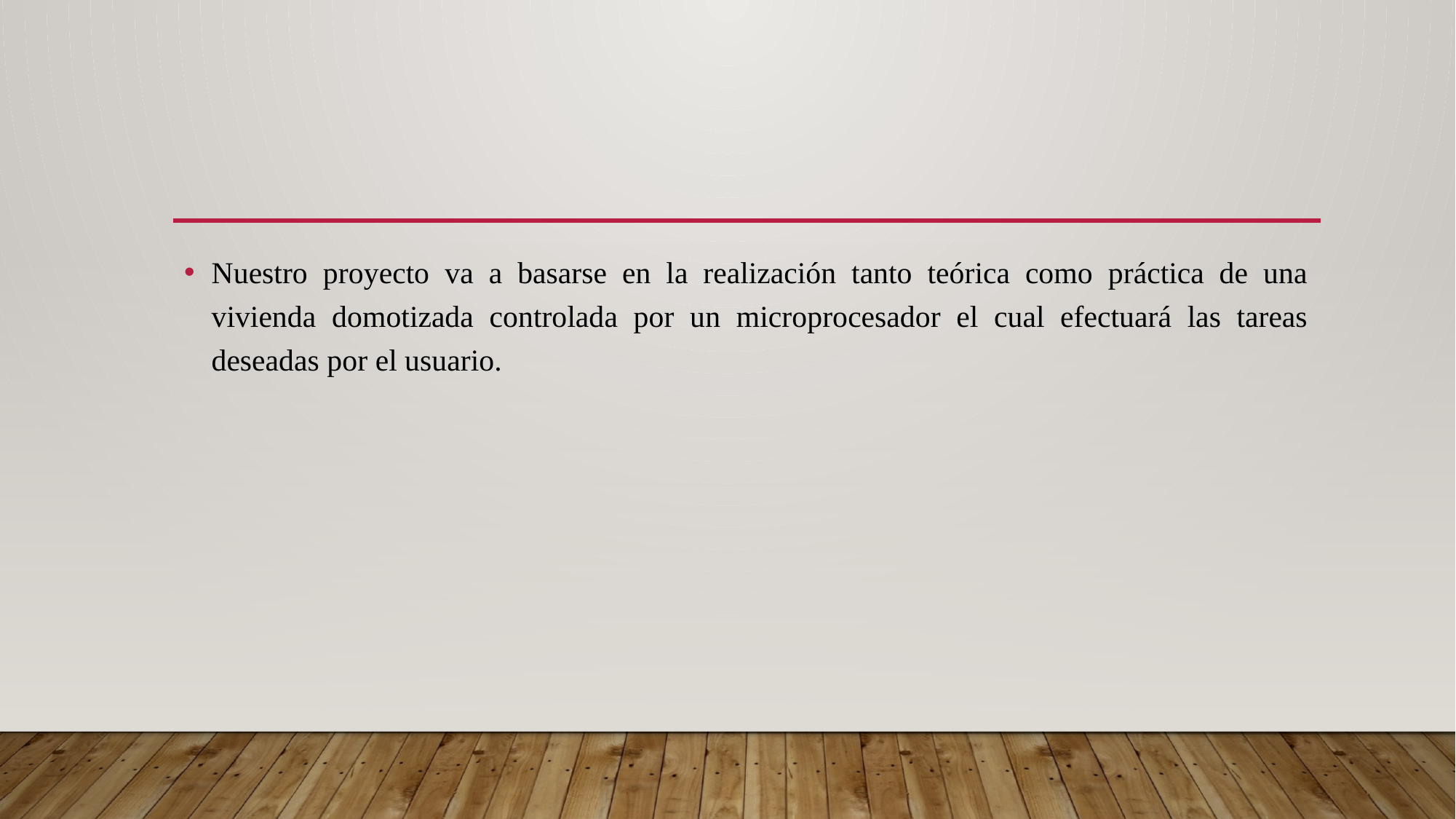

Nuestro proyecto va a basarse en la realización tanto teórica como práctica de una vivienda domotizada controlada por un microprocesador el cual efectuará las tareas deseadas por el usuario.